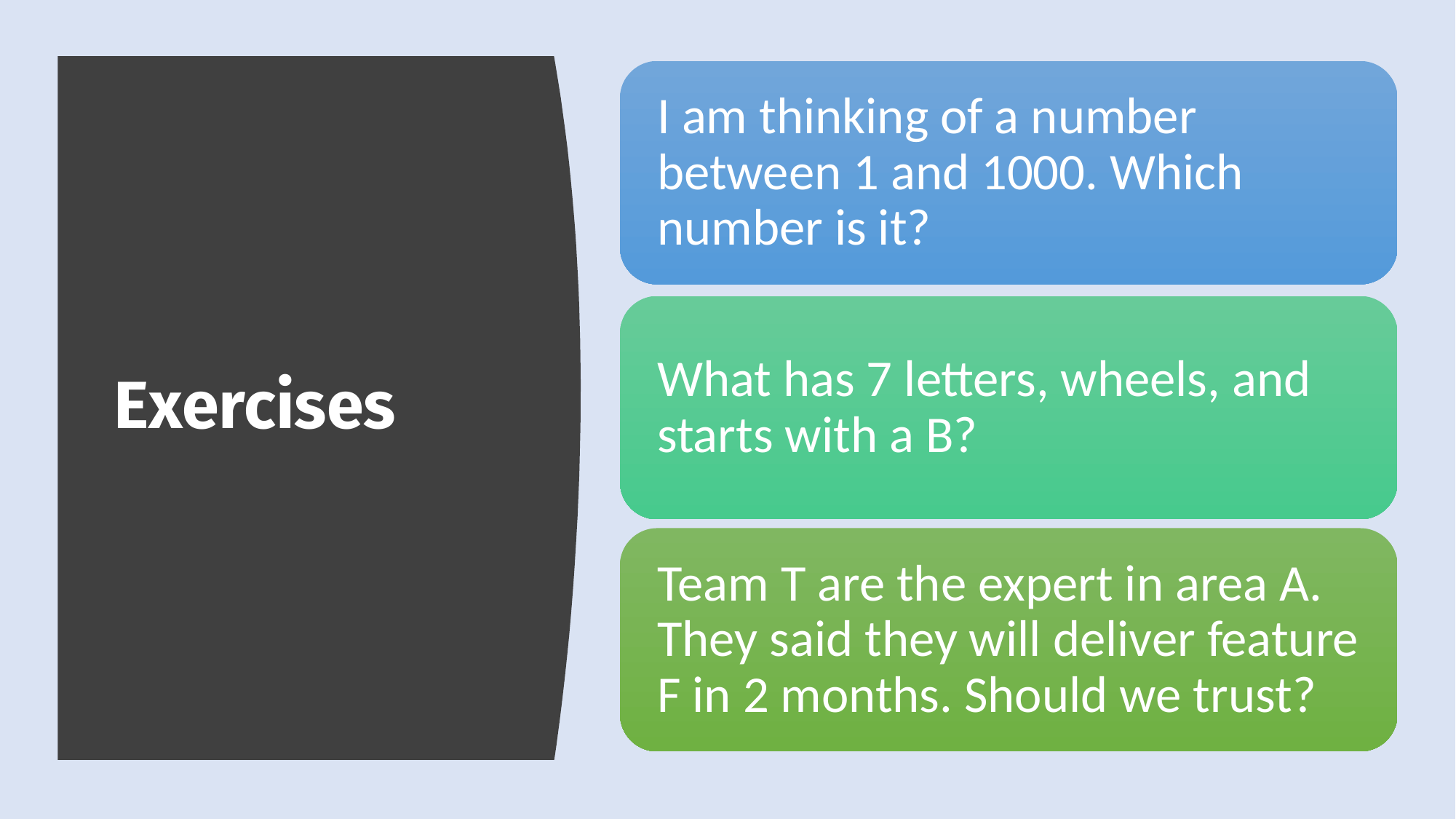

I am thinking of a number between 1 and 1000. Which number is it?
What has 7 letters, wheels, and starts with a B?
Team T are the expert in area A. They said they will deliver feature F in 2 months. Should we trust?

# Exercises